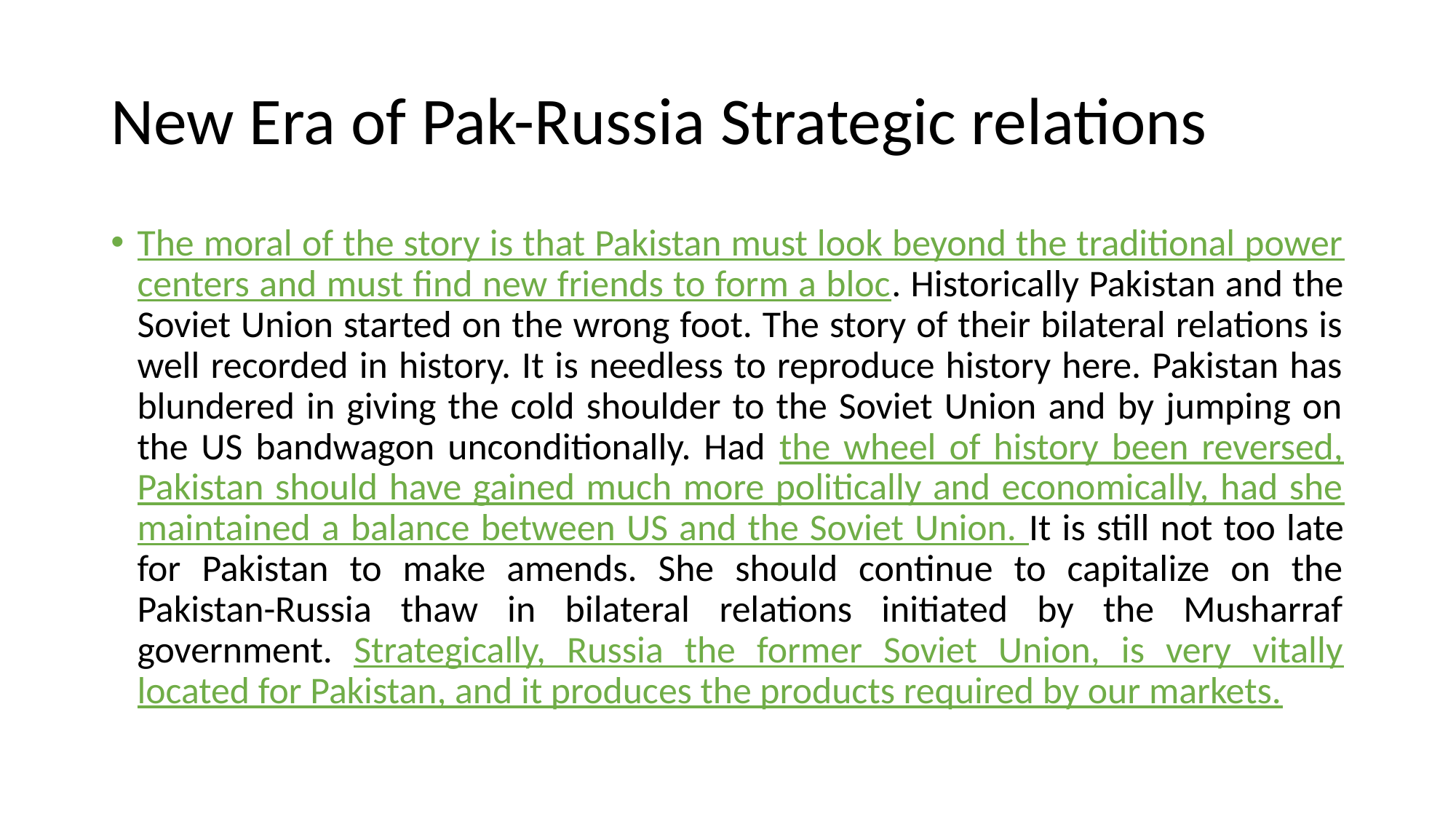

# New Era of Pak-Russia Strategic relations
The moral of the story is that Pakistan must look beyond the traditional power centers and must find new friends to form a bloc. Historically Pakistan and the Soviet Union started on the wrong foot. The story of their bilateral relations is well recorded in history. It is needless to reproduce history here. Pakistan has blundered in giving the cold shoulder to the Soviet Union and by jumping on the US bandwagon unconditionally. Had the wheel of history been reversed, Pakistan should have gained much more politically and economically, had she maintained a balance between US and the Soviet Union. It is still not too late for Pakistan to make amends. She should continue to capitalize on the Pakistan-Russia thaw in bilateral relations initiated by the Musharraf government. Strategically, Russia the former Soviet Union, is very vitally located for Pakistan, and it produces the products required by our markets.